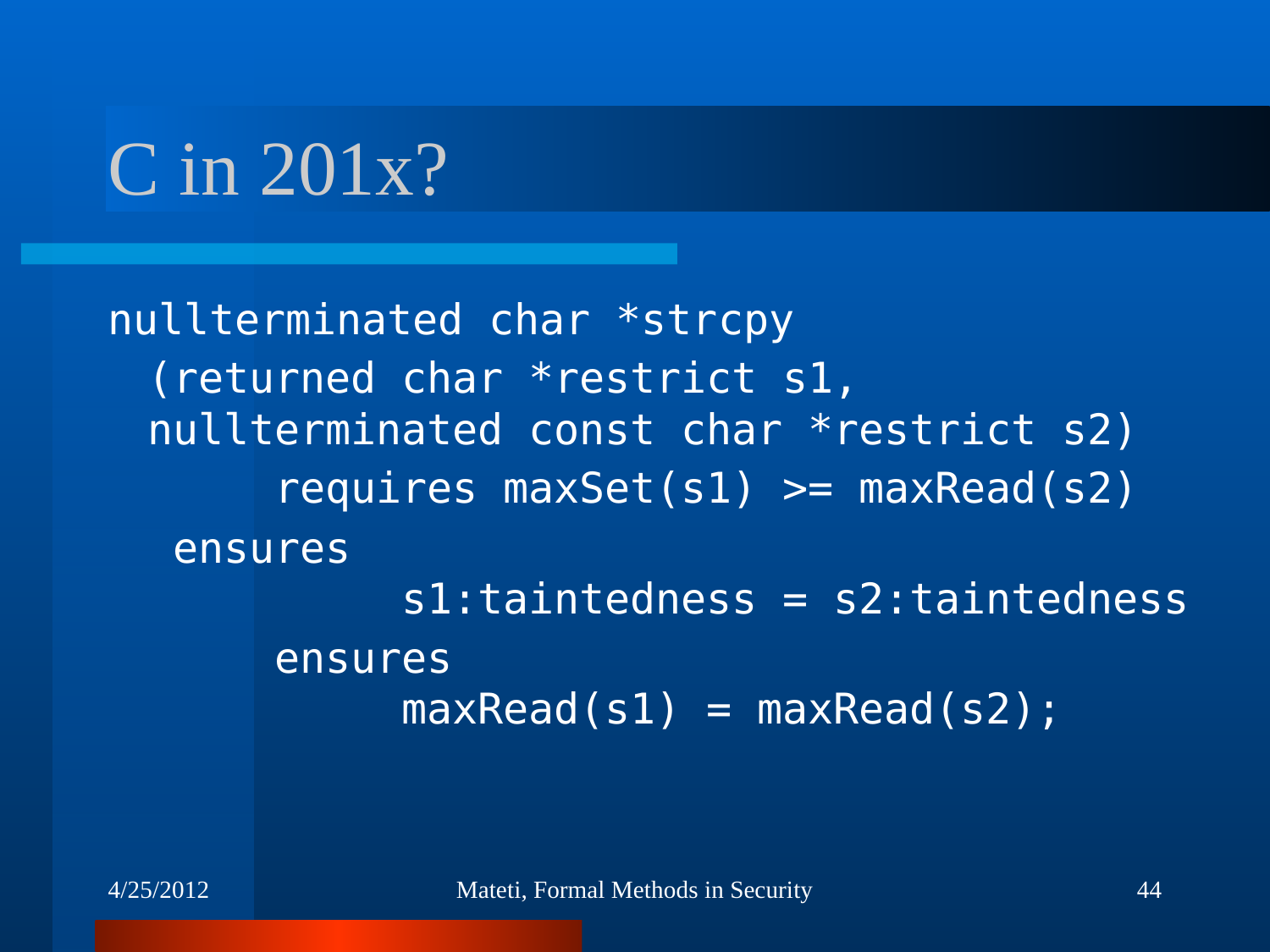

# C in 201x?
nullterminated char *strcpy
	(returned char *restrict s1, 		  	nullterminated const char *restrict s2)
		requires maxSet(s1) >= maxRead(s2)
	 ensures
		s1:taintedness = s2:taintedness
 		ensures
		maxRead(s1) = maxRead(s2);
4/25/2012
Mateti, Formal Methods in Security
44